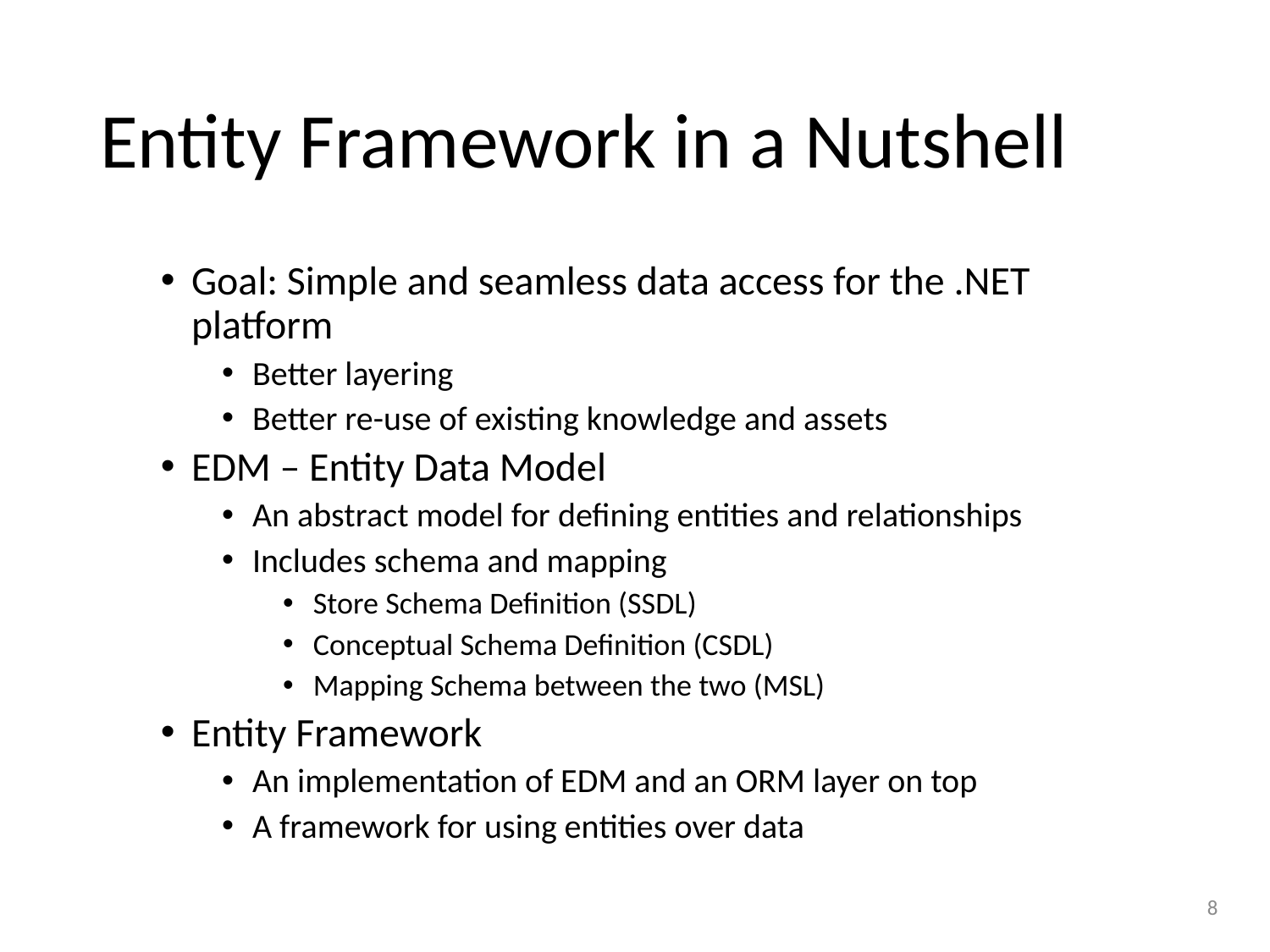

# Entity Framework in a Nutshell
Goal: Simple and seamless data access for the .NET platform
Better layering
Better re-use of existing knowledge and assets
EDM – Entity Data Model
An abstract model for defining entities and relationships
Includes schema and mapping
Store Schema Definition (SSDL)
Conceptual Schema Definition (CSDL)
Mapping Schema between the two (MSL)
Entity Framework
An implementation of EDM and an ORM layer on top
A framework for using entities over data
8